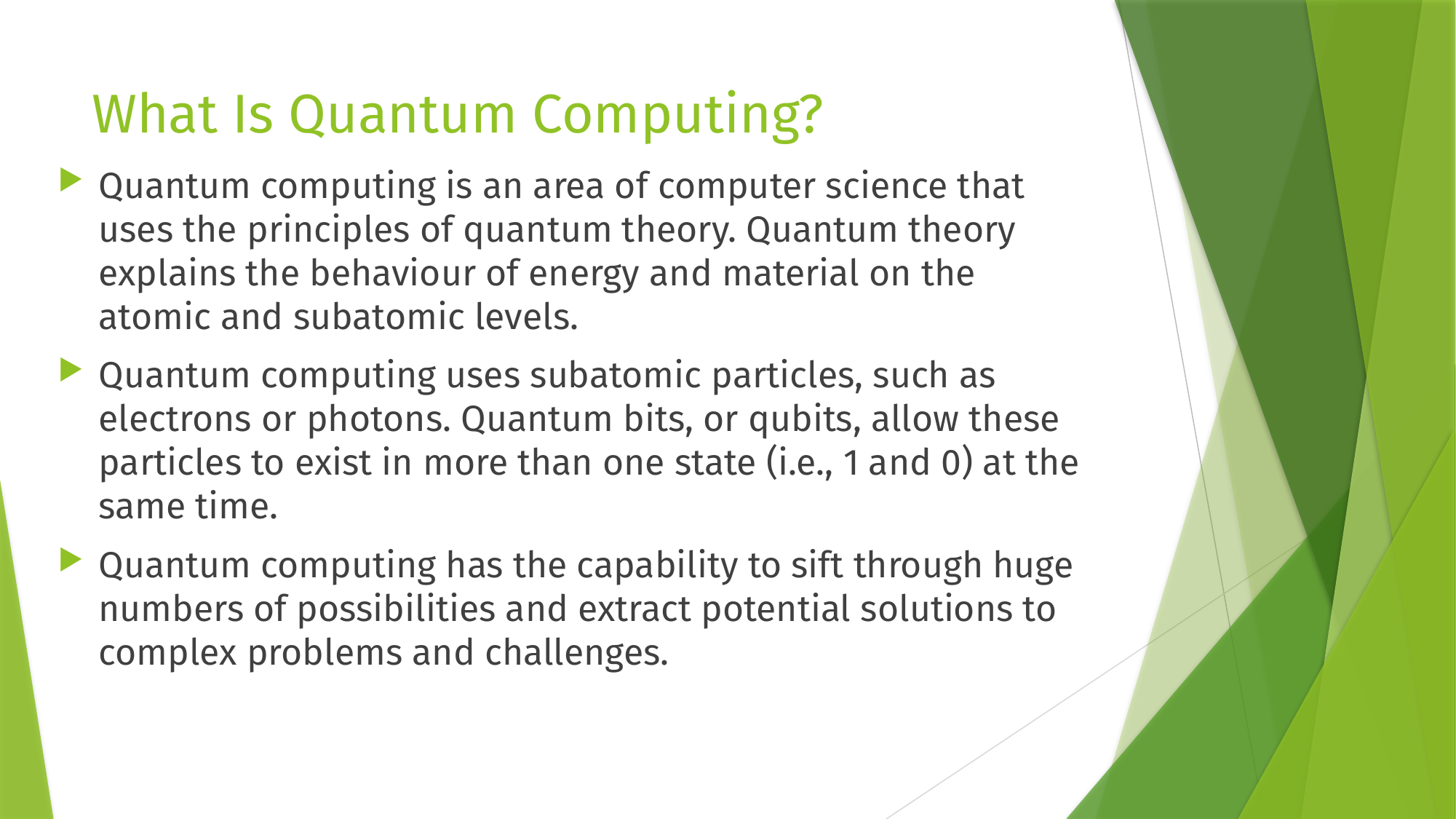

# What Is Quantum Computing?
Quantum computing is an area of computer science that uses the principles of quantum theory. Quantum theory explains the behaviour of energy and material on the atomic and subatomic levels.
Quantum computing uses subatomic particles, such as electrons or photons. Quantum bits, or qubits, allow these particles to exist in more than one state (i.e., 1 and 0) at the same time.
Quantum computing has the capability to sift through huge numbers of possibilities and extract potential solutions to complex problems and challenges.